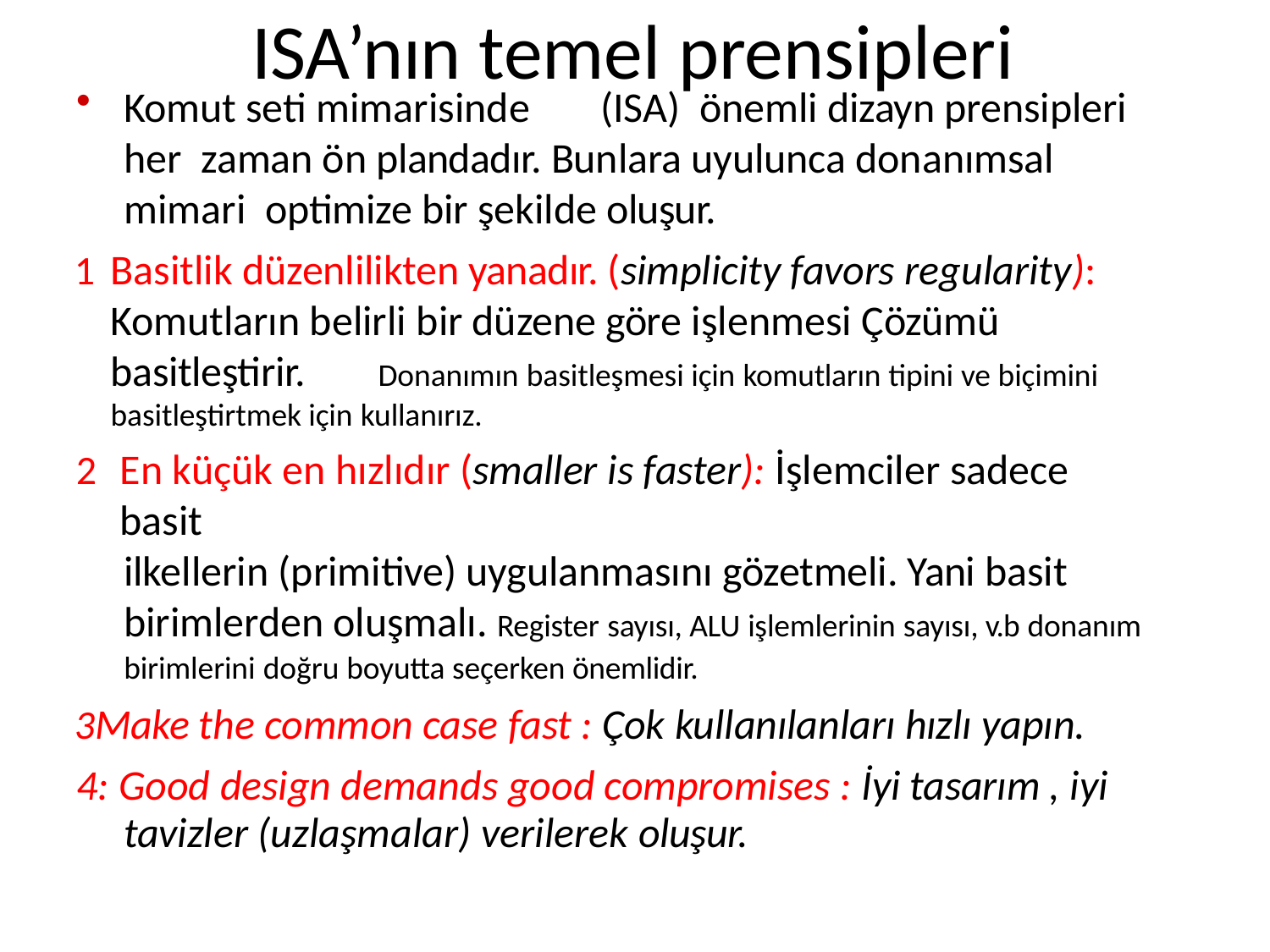

# ISA’nın temel prensipleri
Komut seti mimarisinde	(ISA)	önemli dizayn prensipleri her  zaman ön plandadır. Bunlara uyulunca donanımsal mimari  optimize bir şekilde oluşur.
Basitlik düzenlilikten yanadır. (simplicity favors regularity):  Komutların belirli bir düzene göre işlenmesi Çözümü  basitleştirir.	Donanımın basitleşmesi için komutların tipini ve biçimini  basitleştirtmek için kullanırız.
En küçük en hızlıdır (smaller is faster): İşlemciler sadece basit
ilkellerin (primitive) uygulanmasını gözetmeli. Yani basit
birimlerden oluşmalı. Register sayısı, ALU işlemlerinin sayısı, v.b donanım  birimlerini doğru boyutta seçerken önemlidir.
Make the common case fast : Çok kullanılanları hızlı yapın.  4: Good design demands good compromises : İyi tasarım , iyi
tavizler (uzlaşmalar) verilerek oluşur.